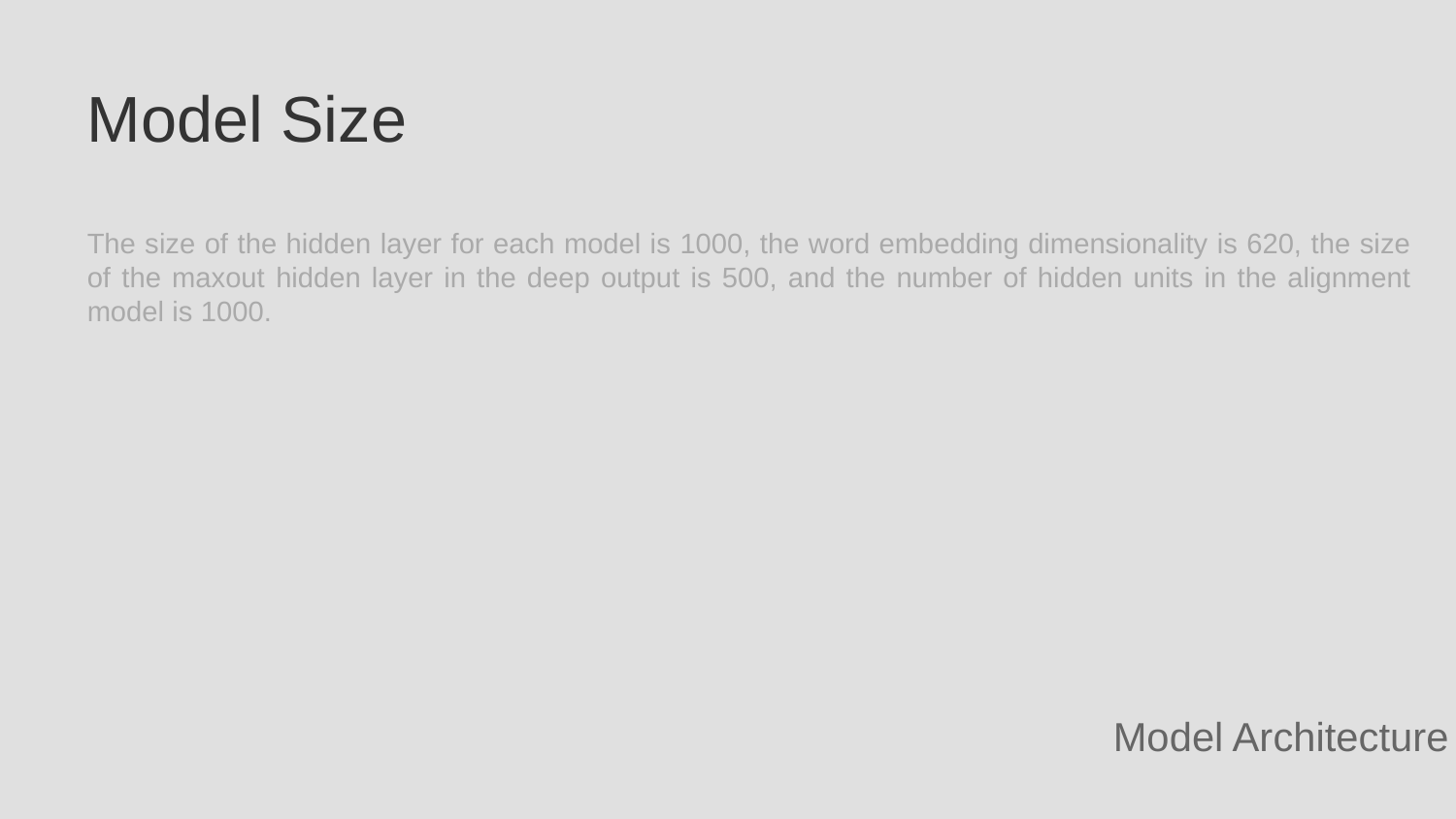

Model Size
The size of the hidden layer for each model is 1000, the word embedding dimensionality is 620, the size of the maxout hidden layer in the deep output is 500, and the number of hidden units in the alignment model is 1000.
Model Architecture